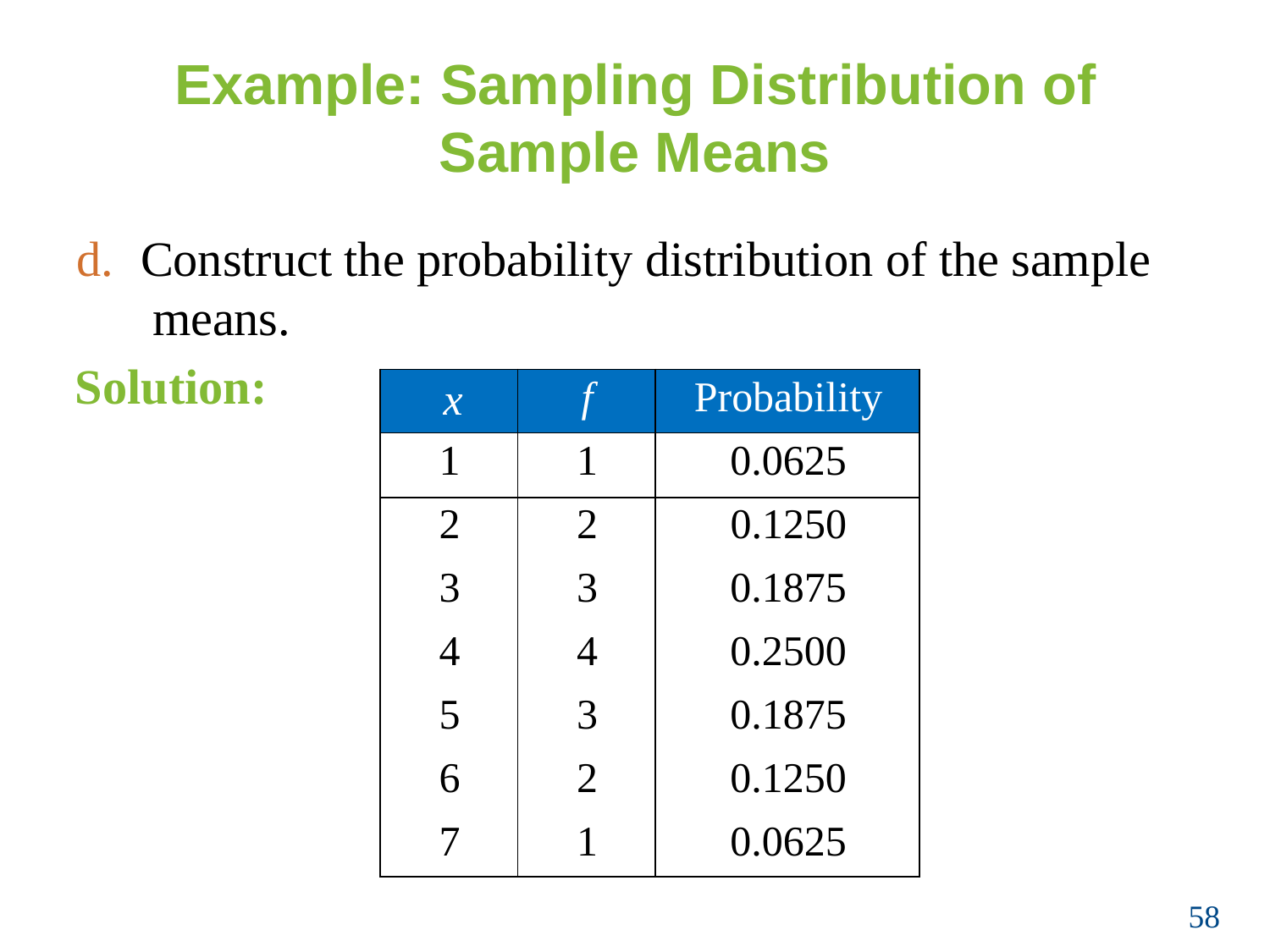

# Example: Sampling Distribution of  Sample Means
d.	Construct the probability distribution of the sample  means.
Solution:
| x | f | Probability |
| --- | --- | --- |
| 1 | 1 | 0.0625 |
| 2 | 2 | 0.1250 |
| 3 | 3 | 0.1875 |
| 4 | 4 | 0.2500 |
| 5 | 3 | 0.1875 |
| 6 | 2 | 0.1250 |
| 7 | 1 | 0.0625 |

58